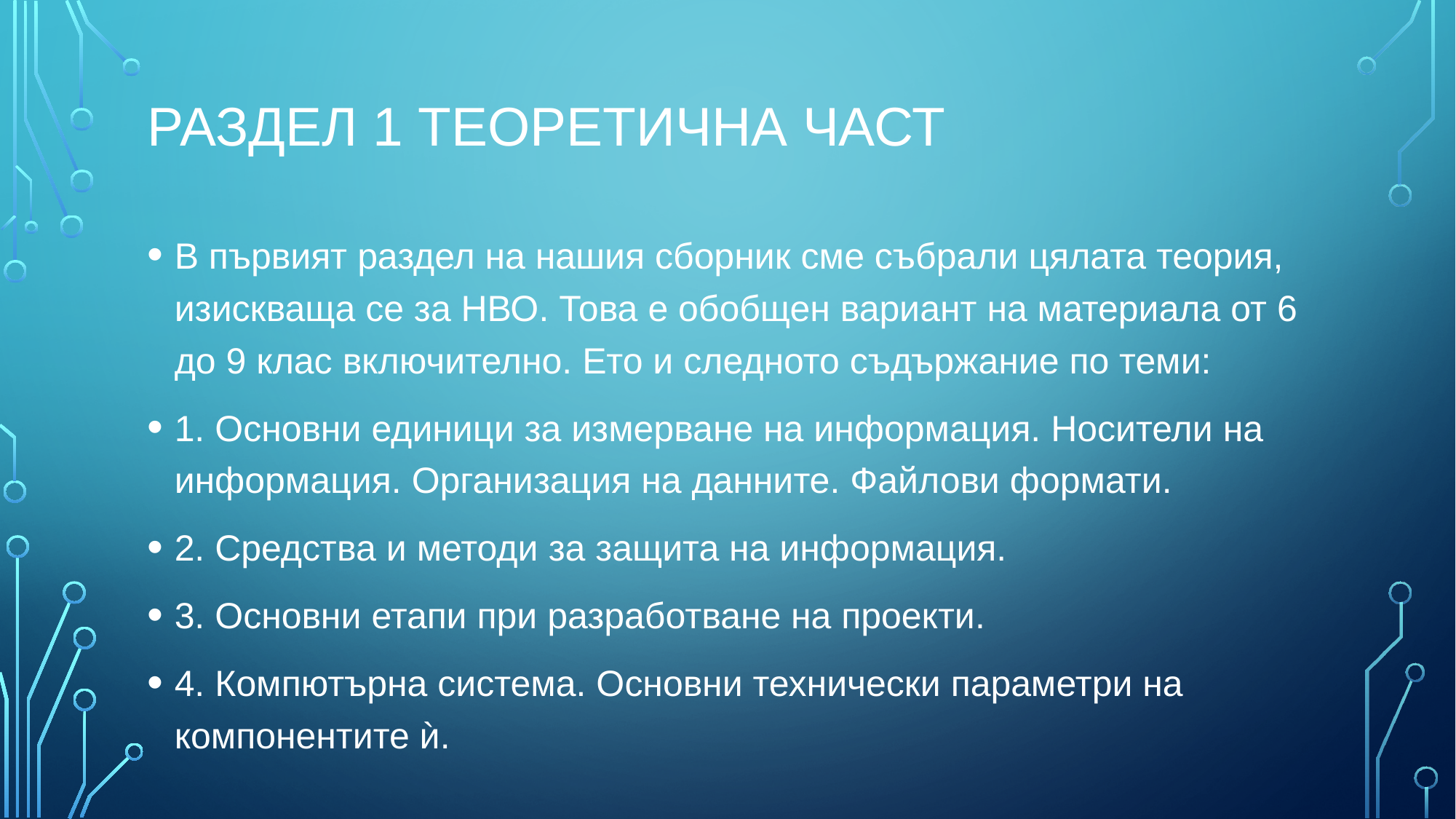

# Раздел 1 Теоретична част
В първият раздел на нашия сборник сме събрали цялата теория, изискваща се за НВО. Това е обобщен вариант на материала от 6 до 9 клас включително. Ето и следното съдържание по теми:
1. Основни единици за измерване на информация. Носители на информация. Организация на данните. Файлови формати.
2. Средства и методи за защита на информация.
3. Основни етапи при разработване на проекти.
4. Компютърна система. Основни технически параметри на компонентите ѝ.